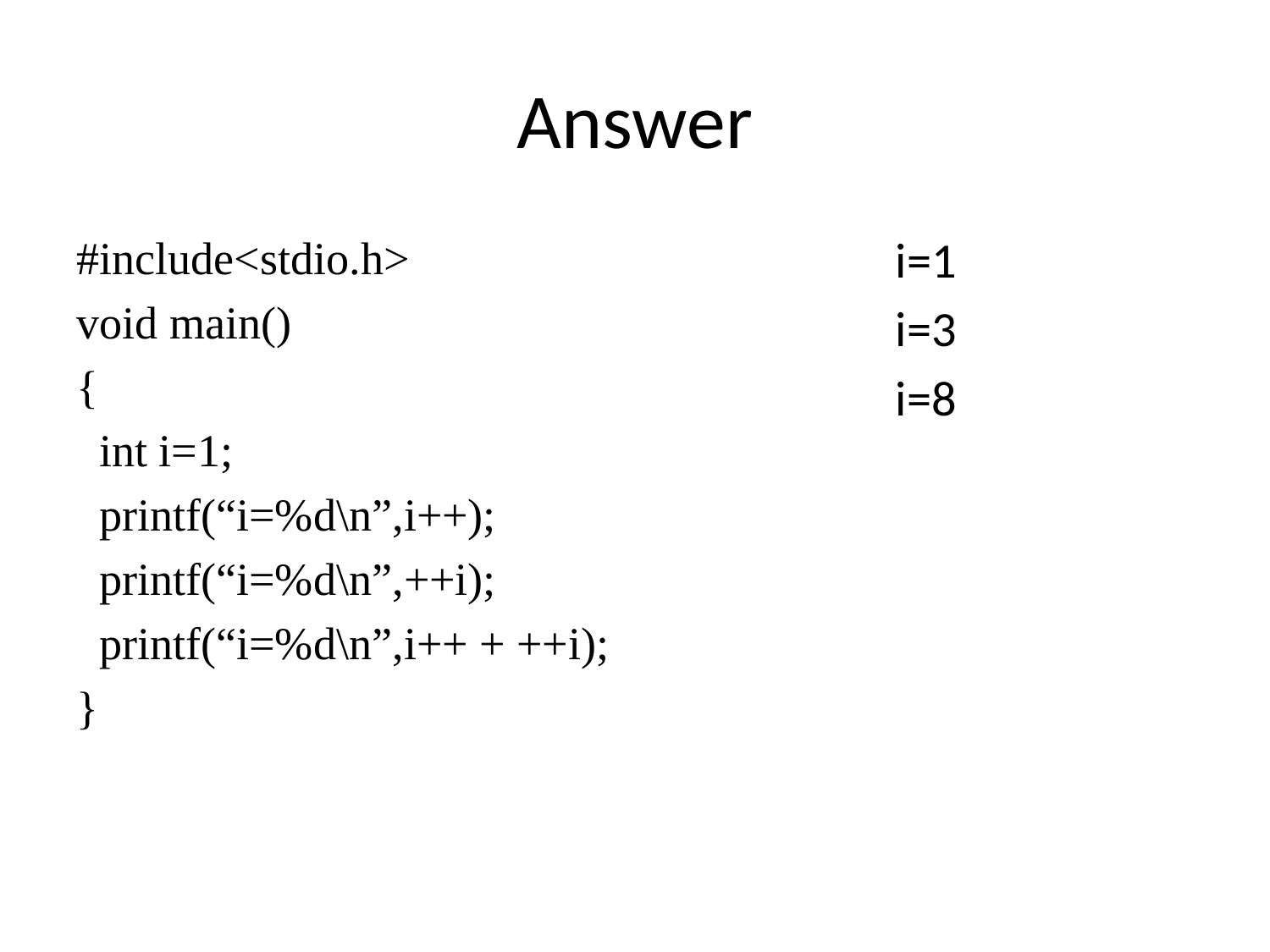

# Answer
#include<stdio.h>
void main()
{
  int i=1;
  printf(“i=%d\n”,i++);
  printf(“i=%d\n”,++i);
  printf(“i=%d\n”,i++ + ++i);
}

i=1
i=3
i=8